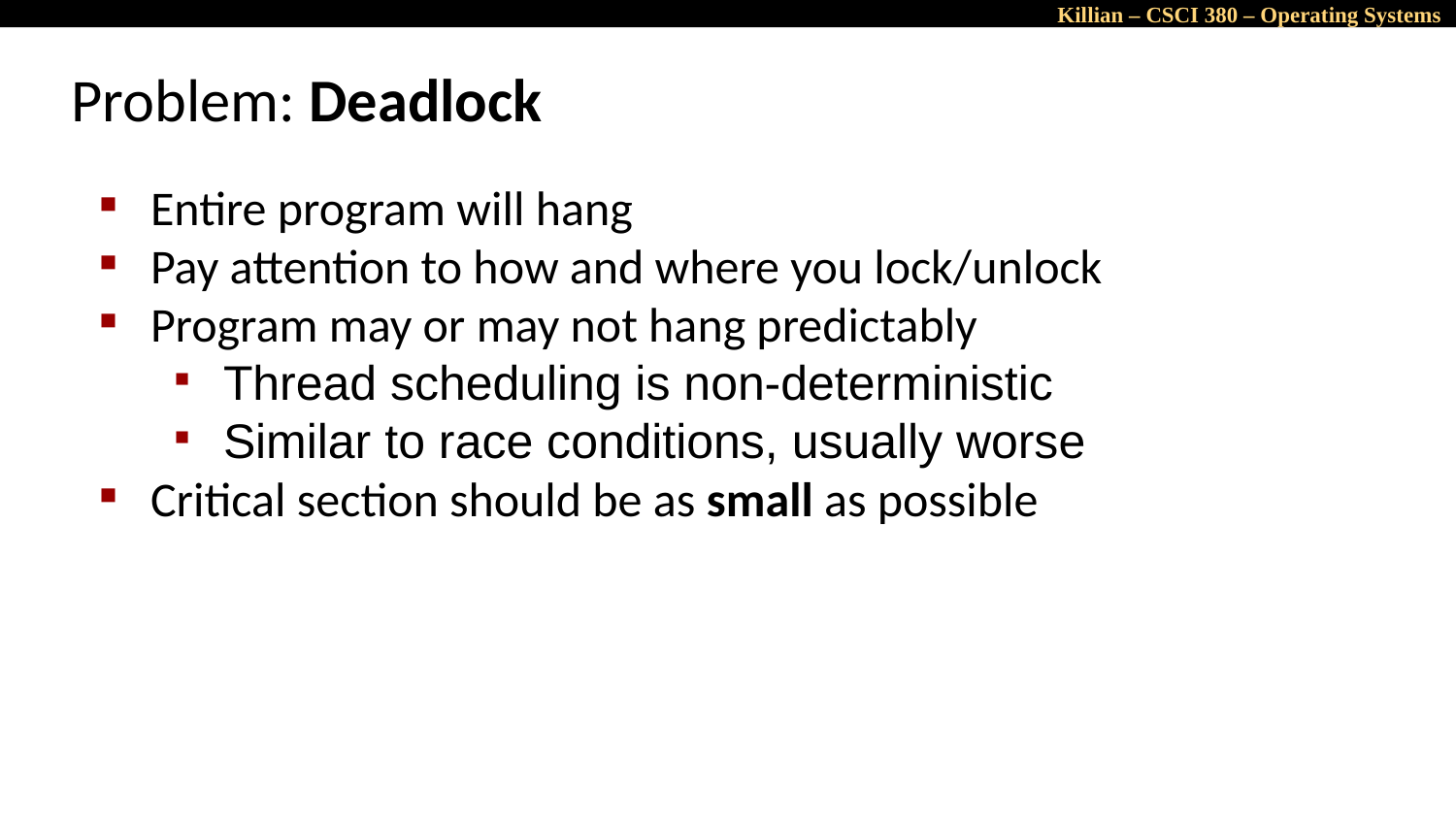

# Problem: Deadlock
Entire program will hang
Pay attention to how and where you lock/unlock
Program may or may not hang predictably
Thread scheduling is non-deterministic
Similar to race conditions, usually worse
Critical section should be as small as possible